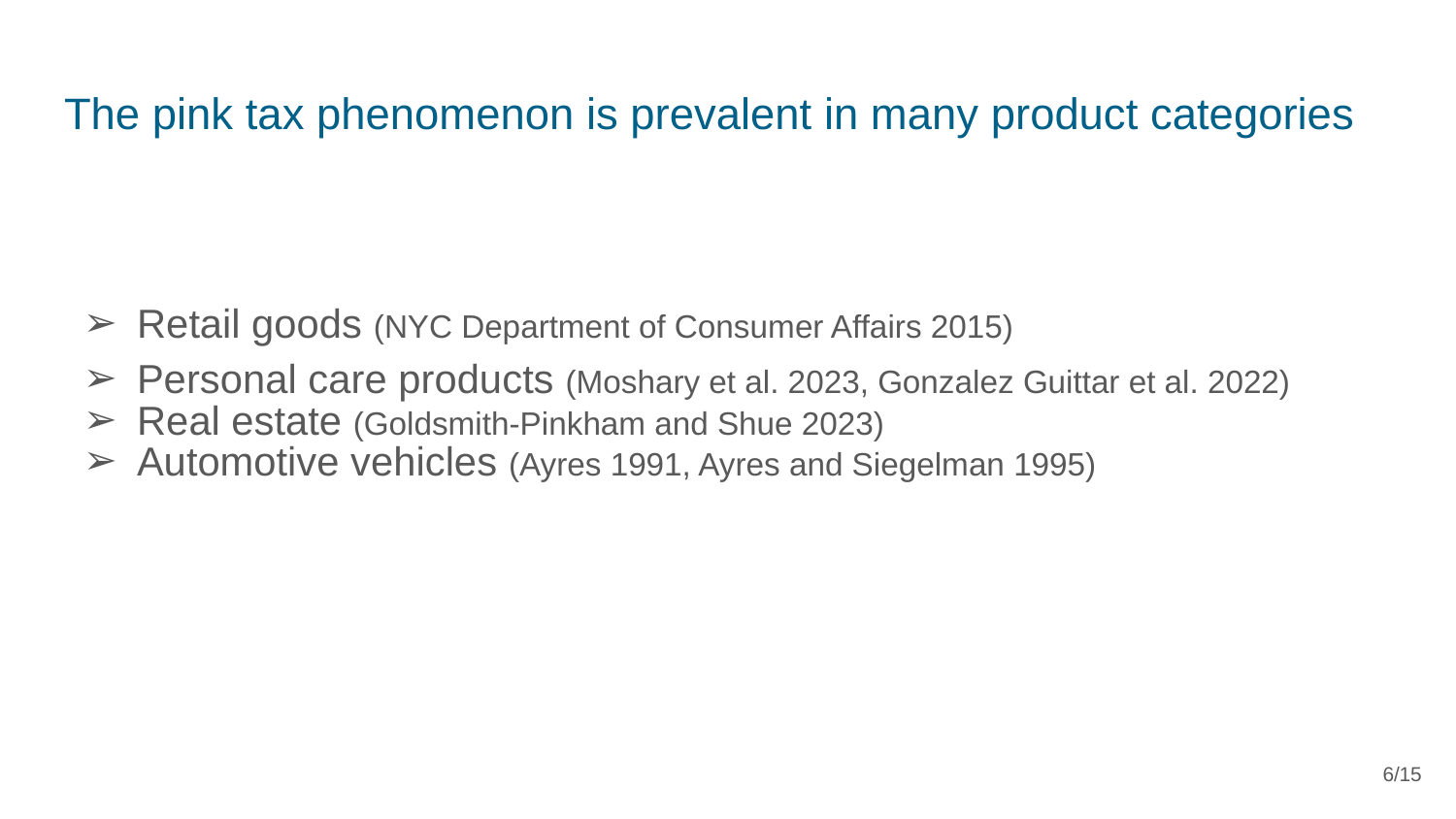

# The pink tax phenomenon is prevalent in many product categories
Retail goods (NYC Department of Consumer Affairs 2015)
Personal care products (Moshary et al. 2023, Gonzalez Guittar et al. 2022)​​
Real estate (Goldsmith-Pinkham and Shue 2023)
Automotive vehicles (Ayres 1991, Ayres and Siegelman 1995)
6/15